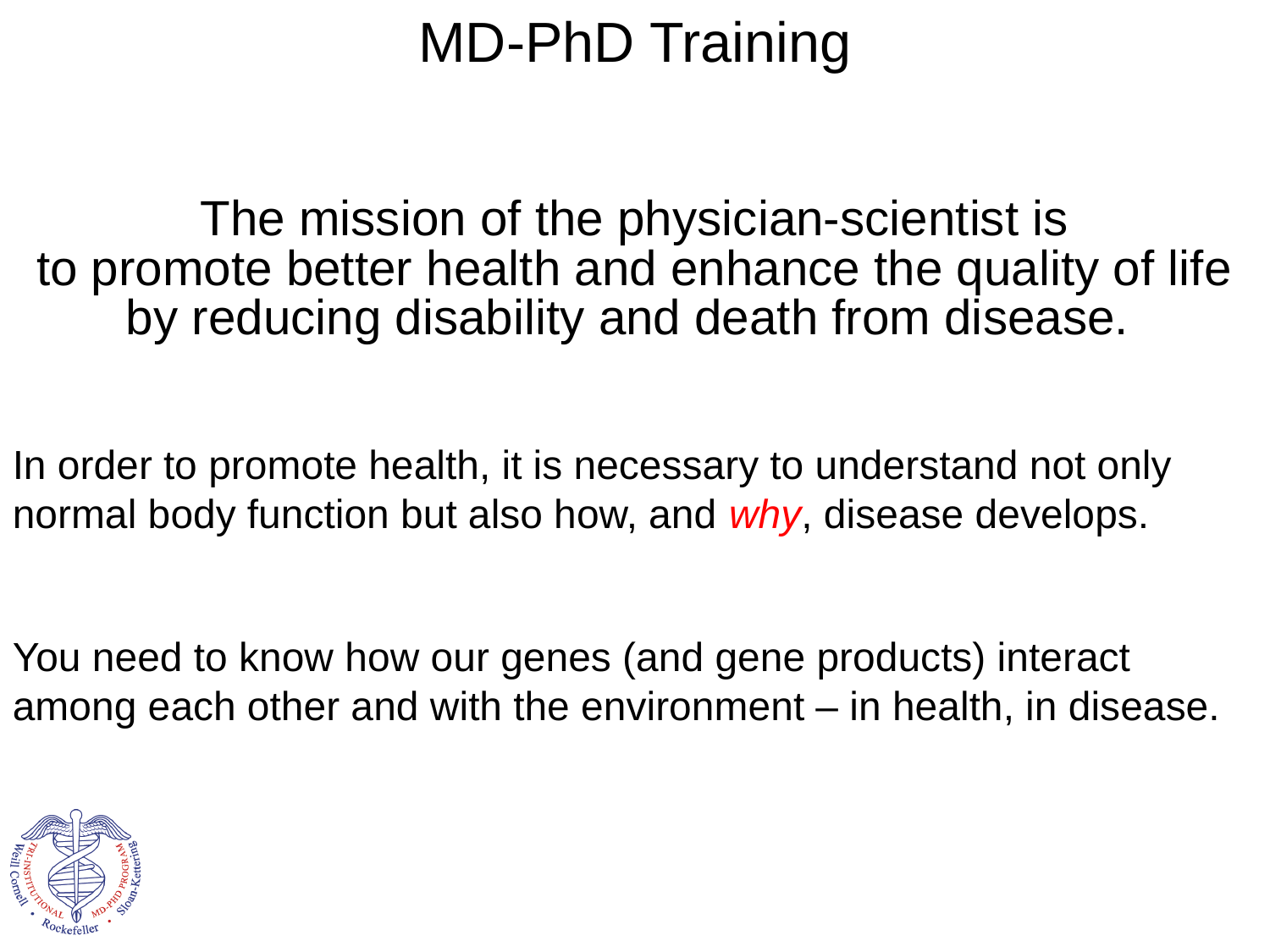

MD-PhD Training
The mission of the physician-scientist is
to promote better health and enhance the quality of life
by reducing disability and death from disease.
In order to promote health, it is necessary to understand not only normal body function but also how, and why, disease develops.
You need to know how our genes (and gene products) interact among each other and with the environment – in health, in disease.